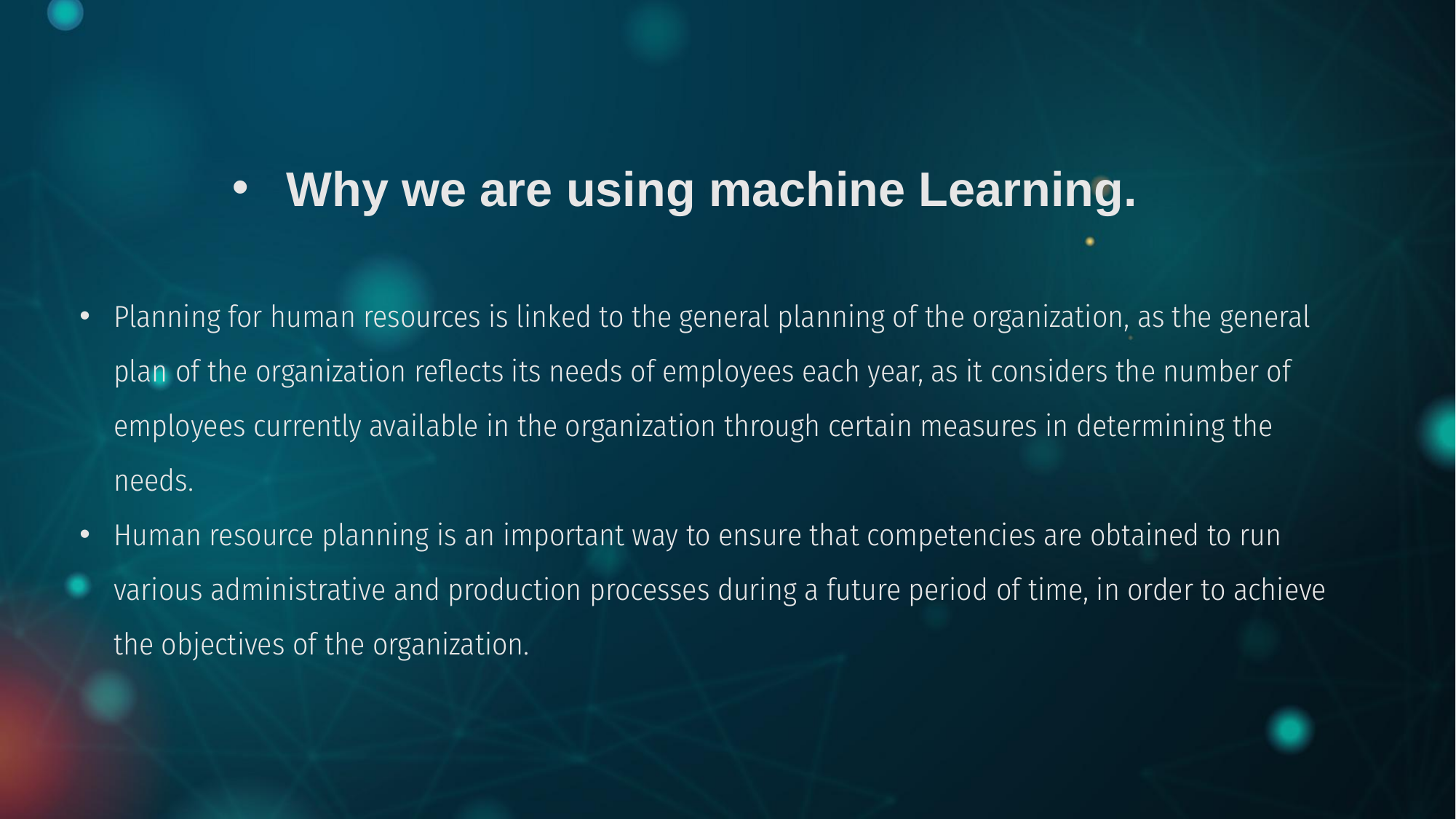

# Why we are using machine Learning.
Planning for human resources is linked to the general planning of the organization, as the general plan of the organization reflects its needs of employees each year, as it considers the number of employees currently available in the organization through certain measures in determining the needs.
Human resource planning is an important way to ensure that competencies are obtained to run various administrative and production processes during a future period of time, in order to achieve the objectives of the organization.